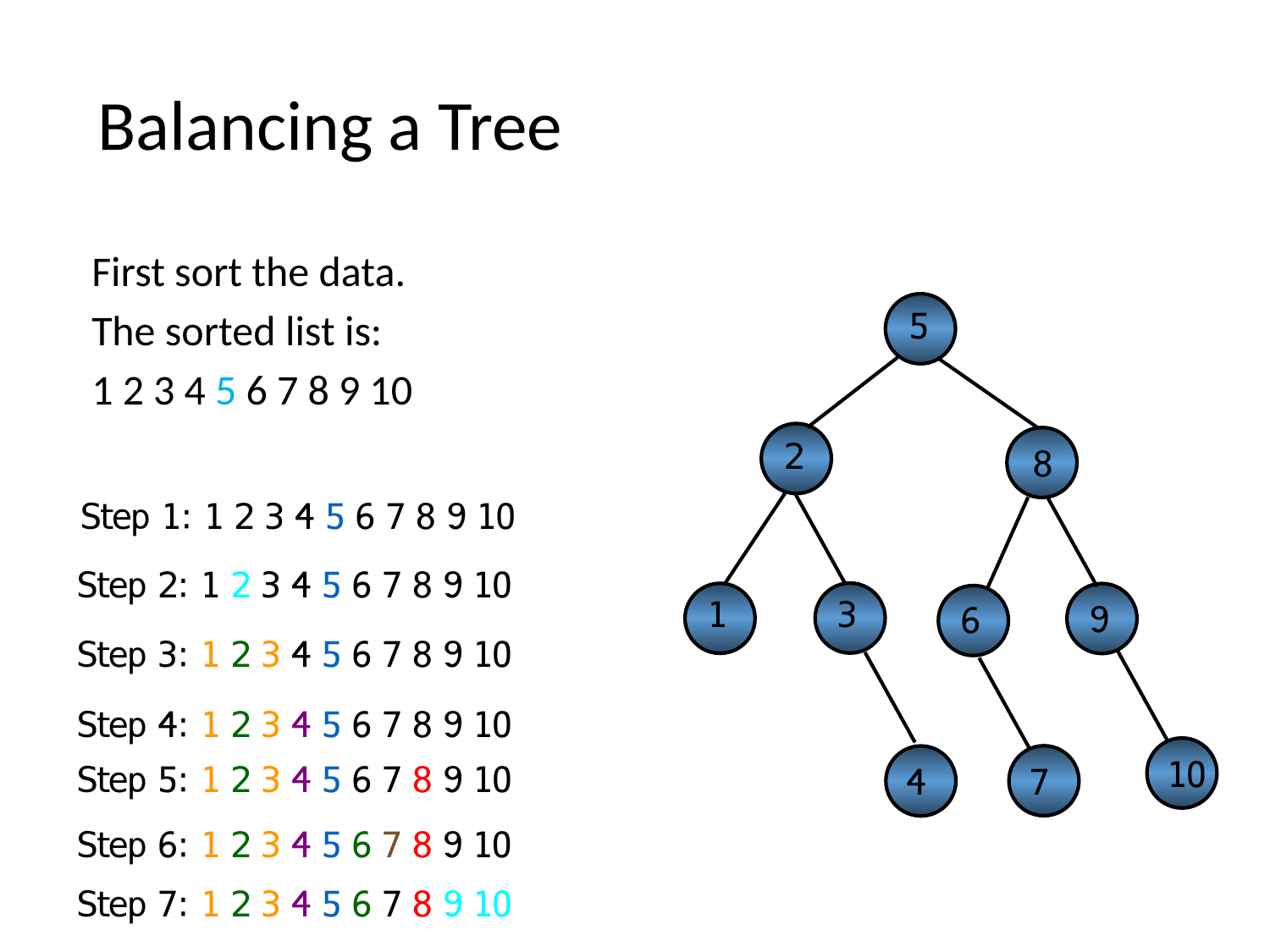

Balancing a Tree
First sort the data.
The sorted list is:
1 2 3 4 5 6 7 8 9 10

5

2

8
Step 1: 1 2 3 4 5 6 7 8 9 10

Step 2: 1 2 3 4 5 6 7 8 9 10

1
3
9
6
Step 3: 1 2 3 4 5 6 7 8 9 10

Step 4: 1 2 3 4 5 6 7 8 9 10

10
Step 5: 1 2 3 4 5 6 7 8 9 10
7
4
Step 6: 1 2 3 4 5 6 7 8 9 10
Step 7: 1 2 3 4 5 6 7 8 9 10